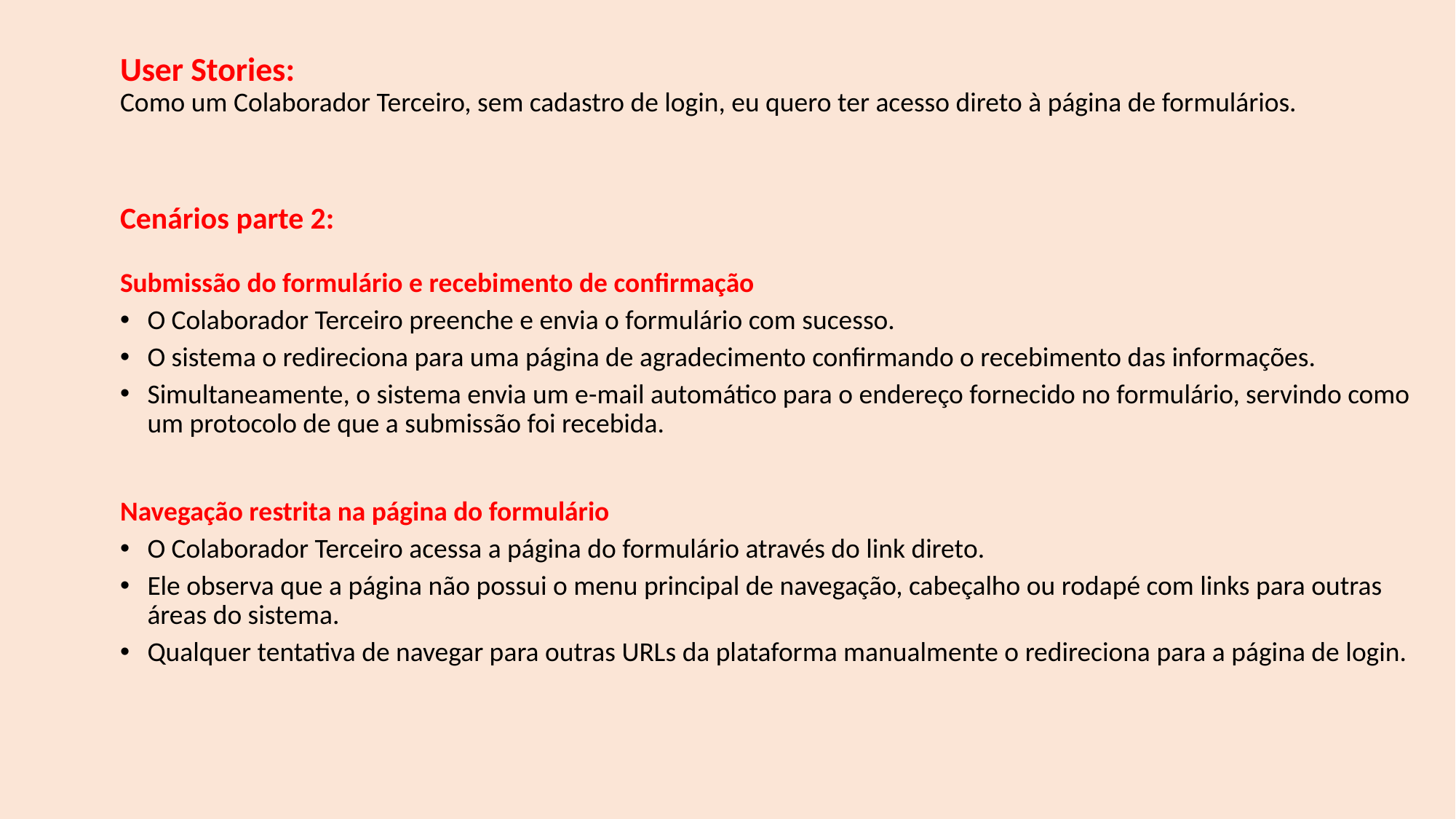

# User Stories: Como um Colaborador Terceiro, sem cadastro de login, eu quero ter acesso direto à página de formulários.
	Cenários parte 2:

	Submissão do formulário e recebimento de confirmação
O Colaborador Terceiro preenche e envia o formulário com sucesso.
O sistema o redireciona para uma página de agradecimento confirmando o recebimento das informações.
Simultaneamente, o sistema envia um e-mail automático para o endereço fornecido no formulário, servindo como um protocolo de que a submissão foi recebida.

Navegação restrita na página do formulário
O Colaborador Terceiro acessa a página do formulário através do link direto.
Ele observa que a página não possui o menu principal de navegação, cabeçalho ou rodapé com links para outras áreas do sistema.
Qualquer tentativa de navegar para outras URLs da plataforma manualmente o redireciona para a página de login.